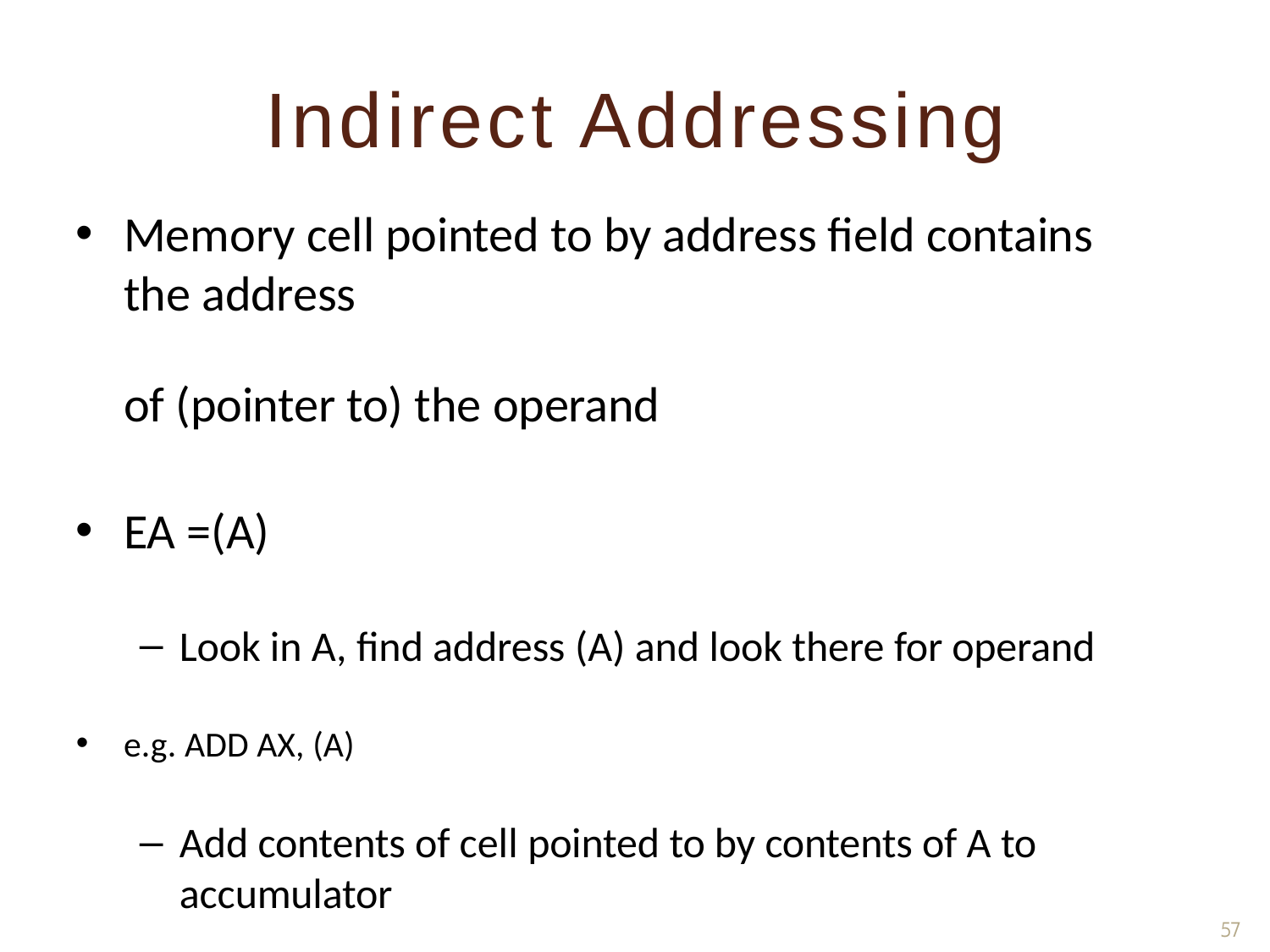

# Indirect Addressing
Memory cell pointed to by address field contains the address

of (pointer to) the operand

EA =(A)

Look in A, find address (A) and look there for operand

e.g. ADD AX, (A)

Add contents of cell pointed to by contents of A to accumulator
57